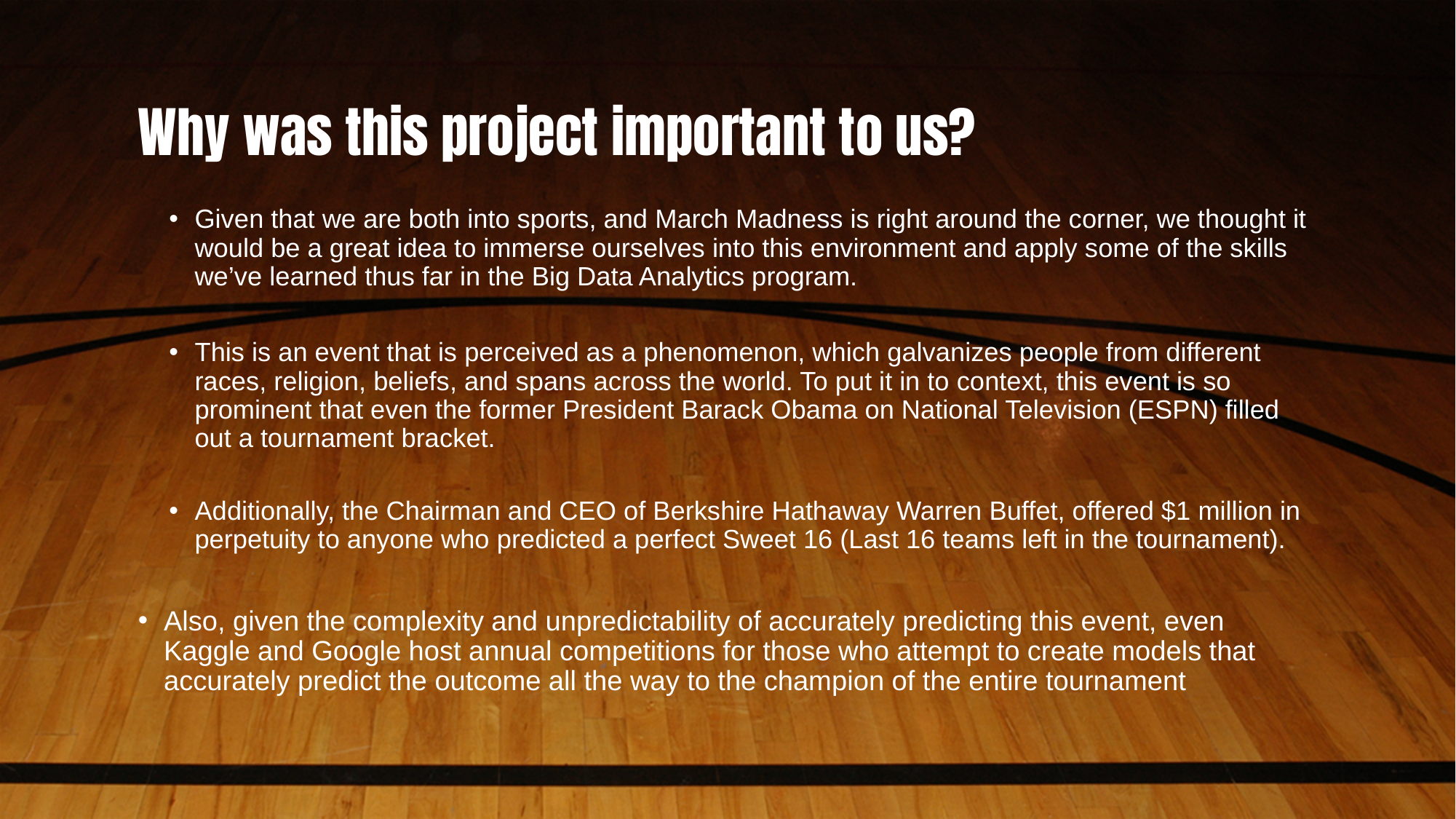

# Why was this project important to us?
Given that we are both into sports, and March Madness is right around the corner, we thought it would be a great idea to immerse ourselves into this environment and apply some of the skills we’ve learned thus far in the Big Data Analytics program.
This is an event that is perceived as a phenomenon, which galvanizes people from different races, religion, beliefs, and spans across the world. To put it in to context, this event is so prominent that even the former President Barack Obama on National Television (ESPN) filled out a tournament bracket.
Additionally, the Chairman and CEO of Berkshire Hathaway Warren Buffet, offered $1 million in perpetuity to anyone who predicted a perfect Sweet 16 (Last 16 teams left in the tournament).
Also, given the complexity and unpredictability of accurately predicting this event, even Kaggle and Google host annual competitions for those who attempt to create models that accurately predict the outcome all the way to the champion of the entire tournament